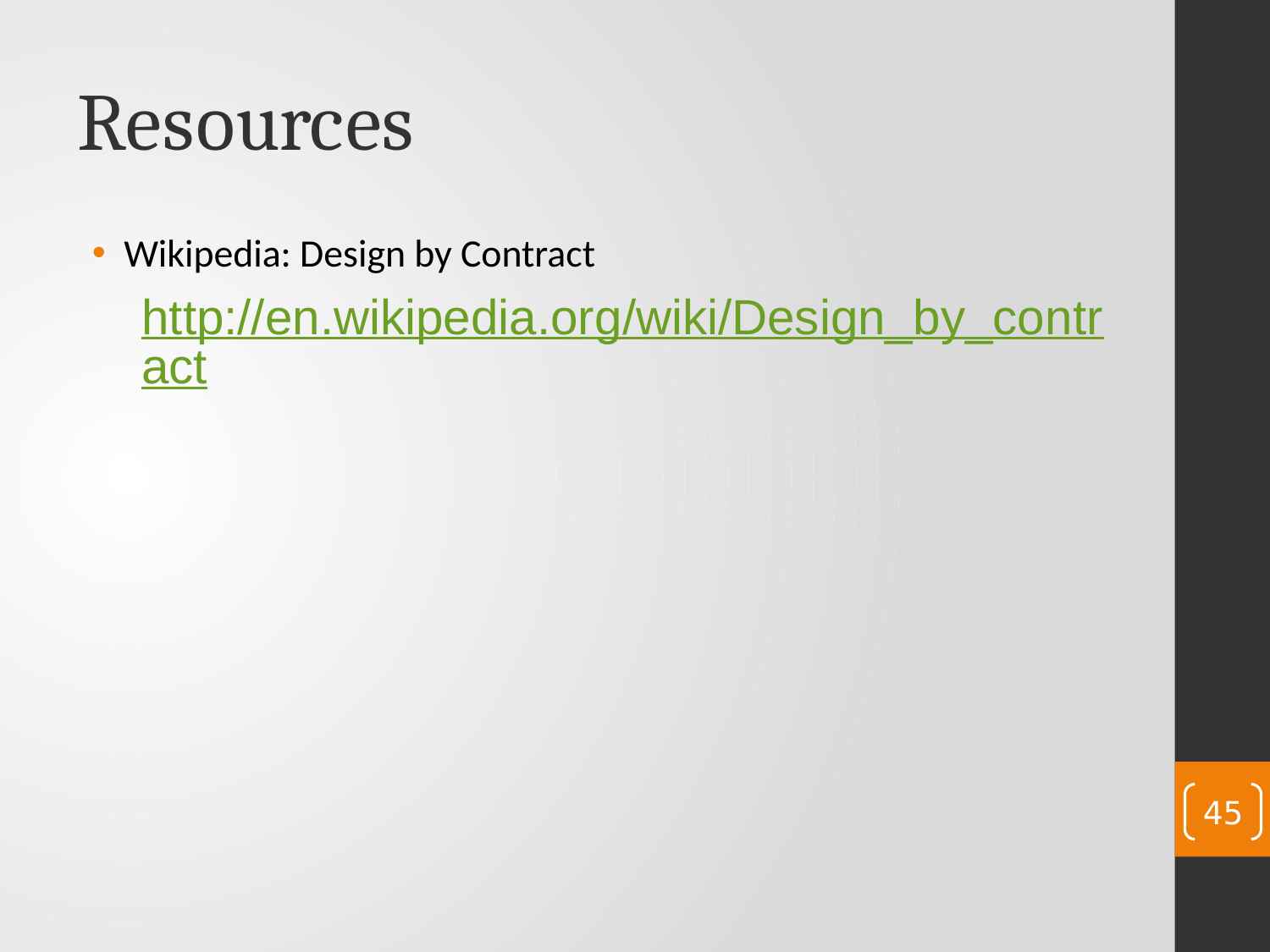

# Resources
Wikipedia: Design by Contract
http://en.wikipedia.org/wiki/Design_by_contract

45